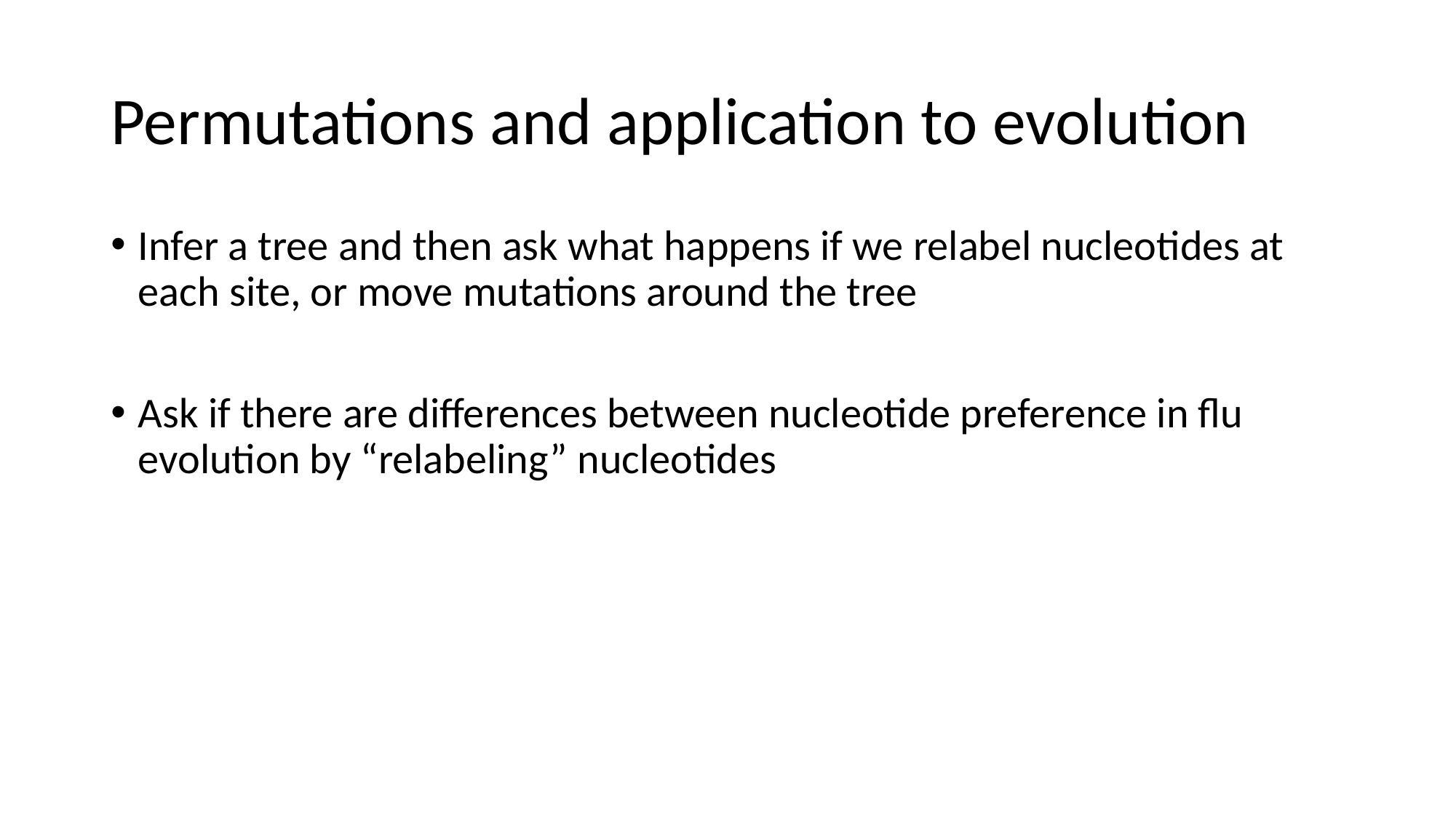

# Permutations and application to evolution
Infer a tree and then ask what happens if we relabel nucleotides at each site, or move mutations around the tree

Ask if there are differences between nucleotide preference in flu evolution by “relabeling” nucleotides